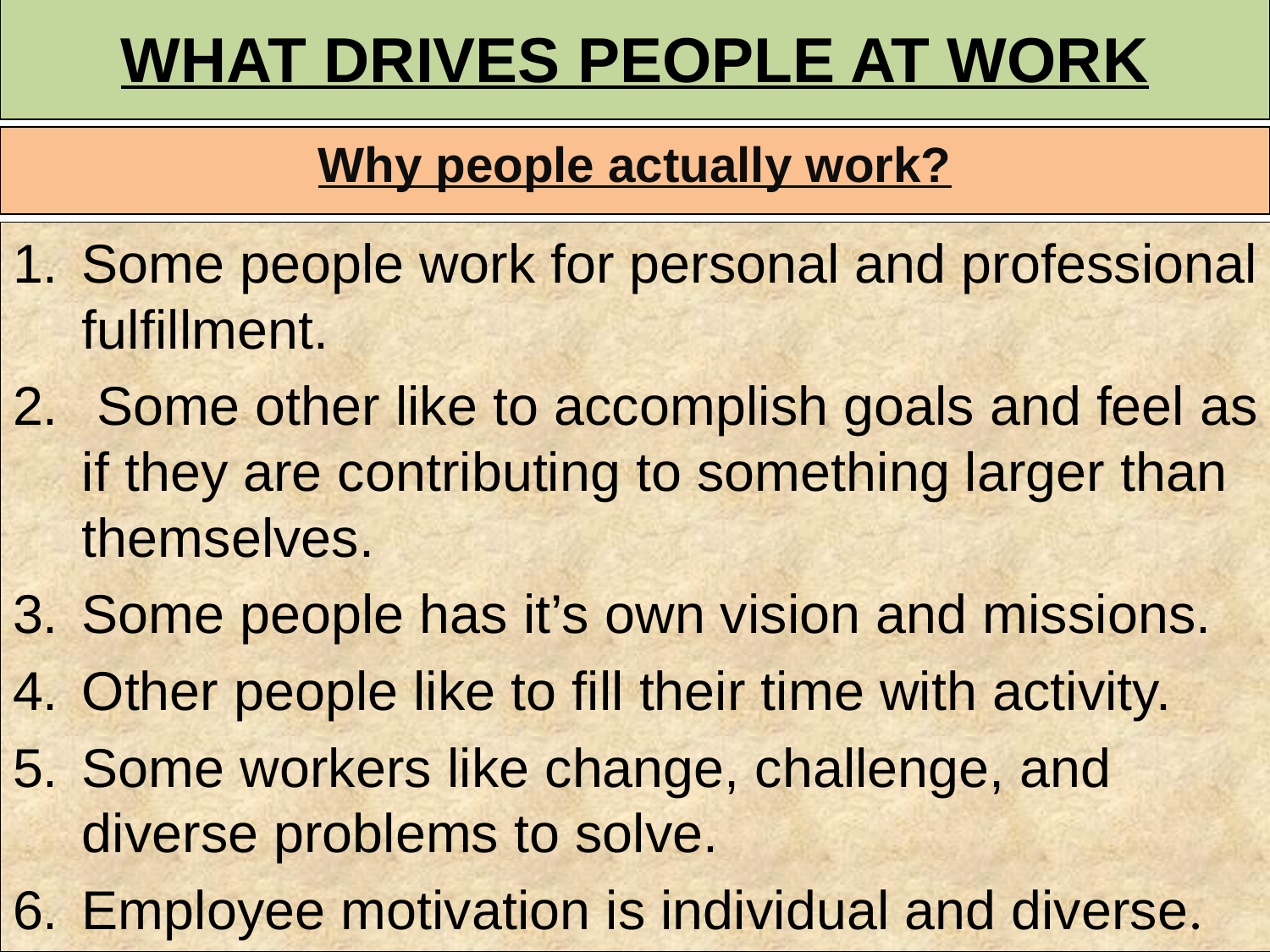

# WHAT DRIVES PEOPLE AT WORK
Why people actually work?
Some people work for personal and professional fulfillment.
 Some other like to accomplish goals and feel as if they are contributing to something larger than themselves.
Some people has it’s own vision and missions.
Other people like to fill their time with activity.
Some workers like change, challenge, and diverse problems to solve.
Employee motivation is individual and diverse.